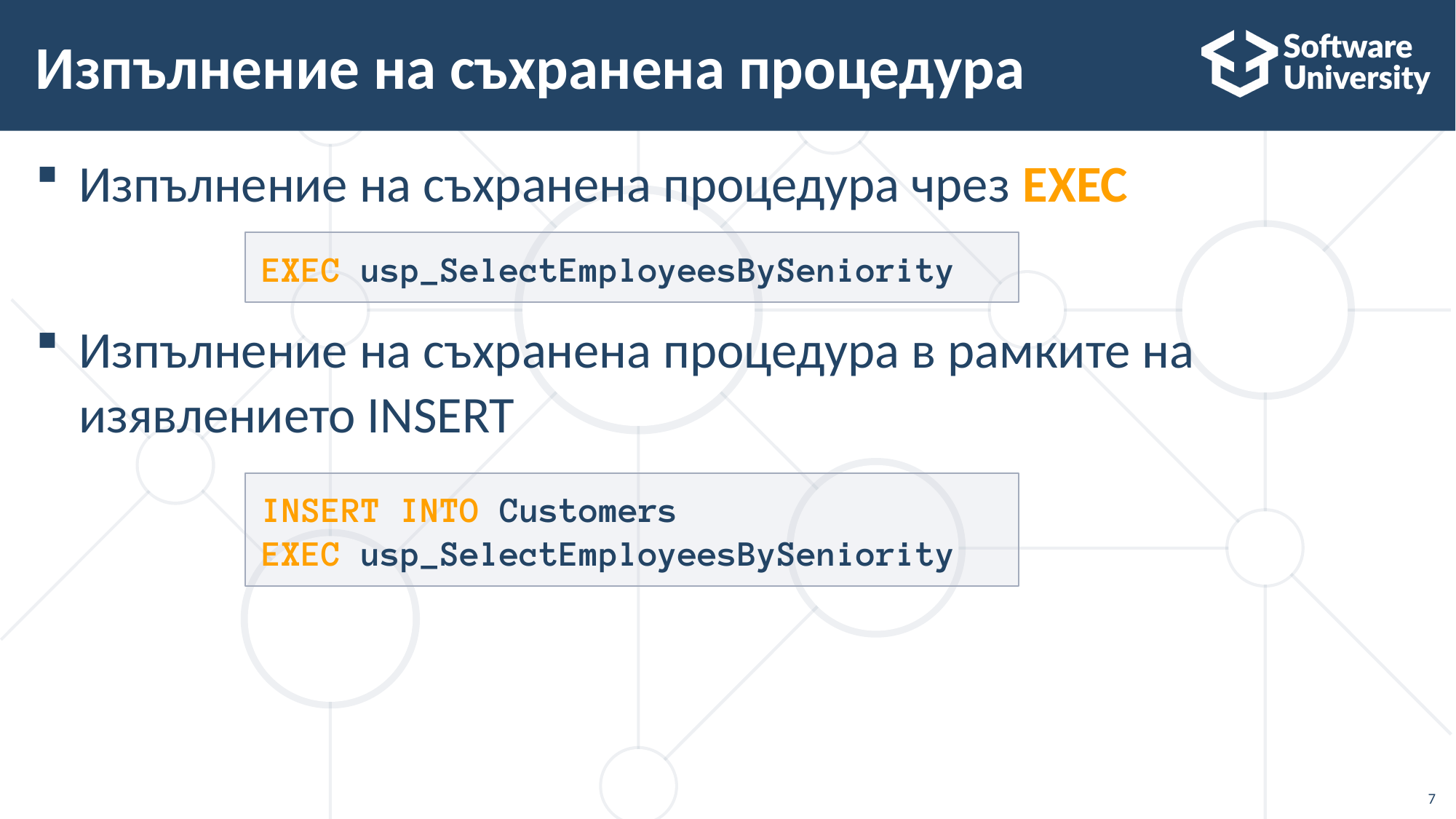

# Изпълнение на съхранена процедура
Изпълнение на съхранена процедура чрез EXEC

Изпълнение на съхранена процедура в рамките на изявлението INSERT
EXEC usp_SelectEmployeesBySeniority
INSERT INTO Customers
EXEC usp_SelectEmployeesBySeniority
7